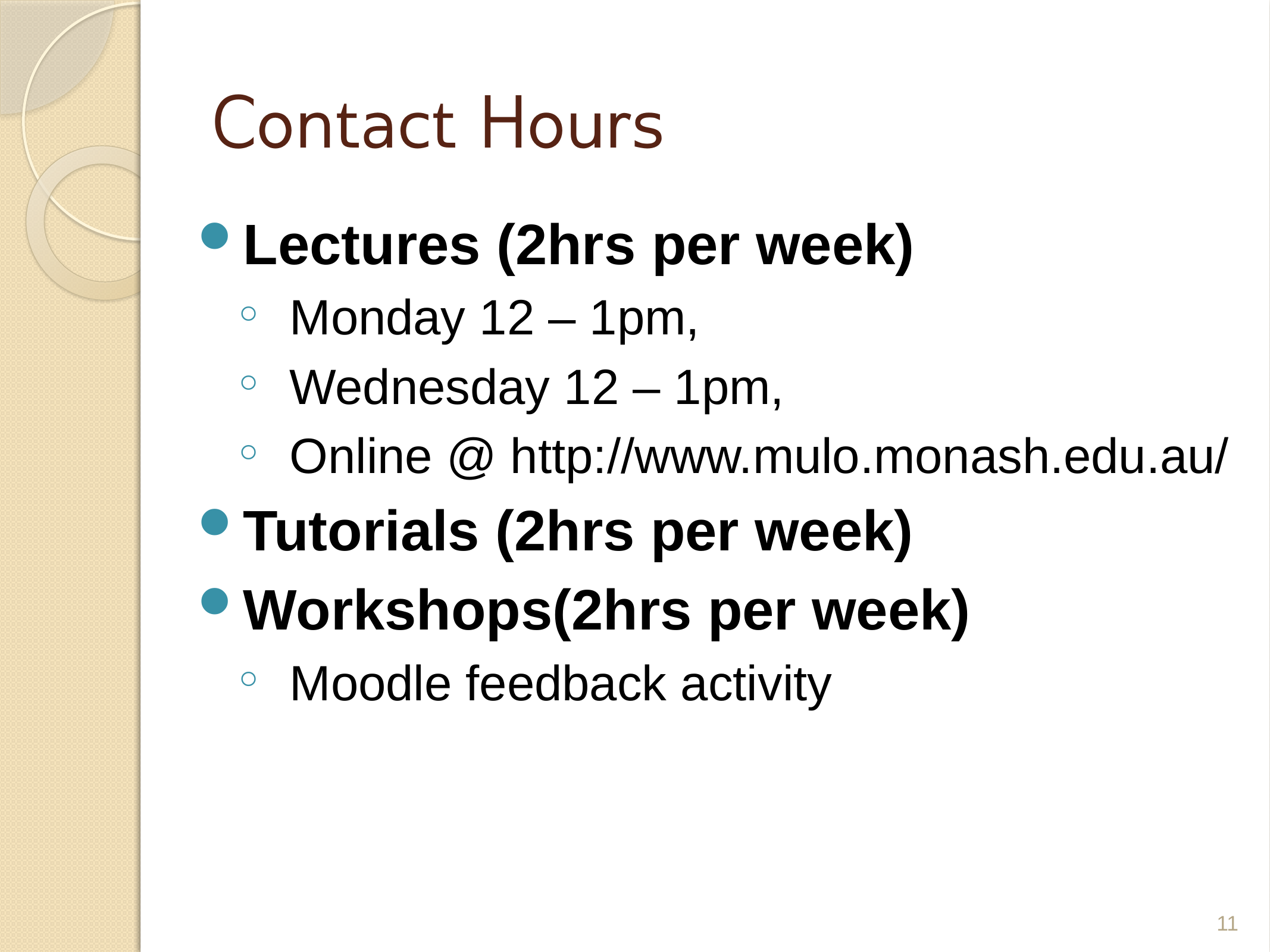

# Contact Hours
Lectures (2hrs per week)
Monday 12 – 1pm,
Wednesday 12 – 1pm,
Online @ http://www.mulo.monash.edu.au/
Tutorials (2hrs per week)
Workshops(2hrs per week)
Moodle feedback activity
11